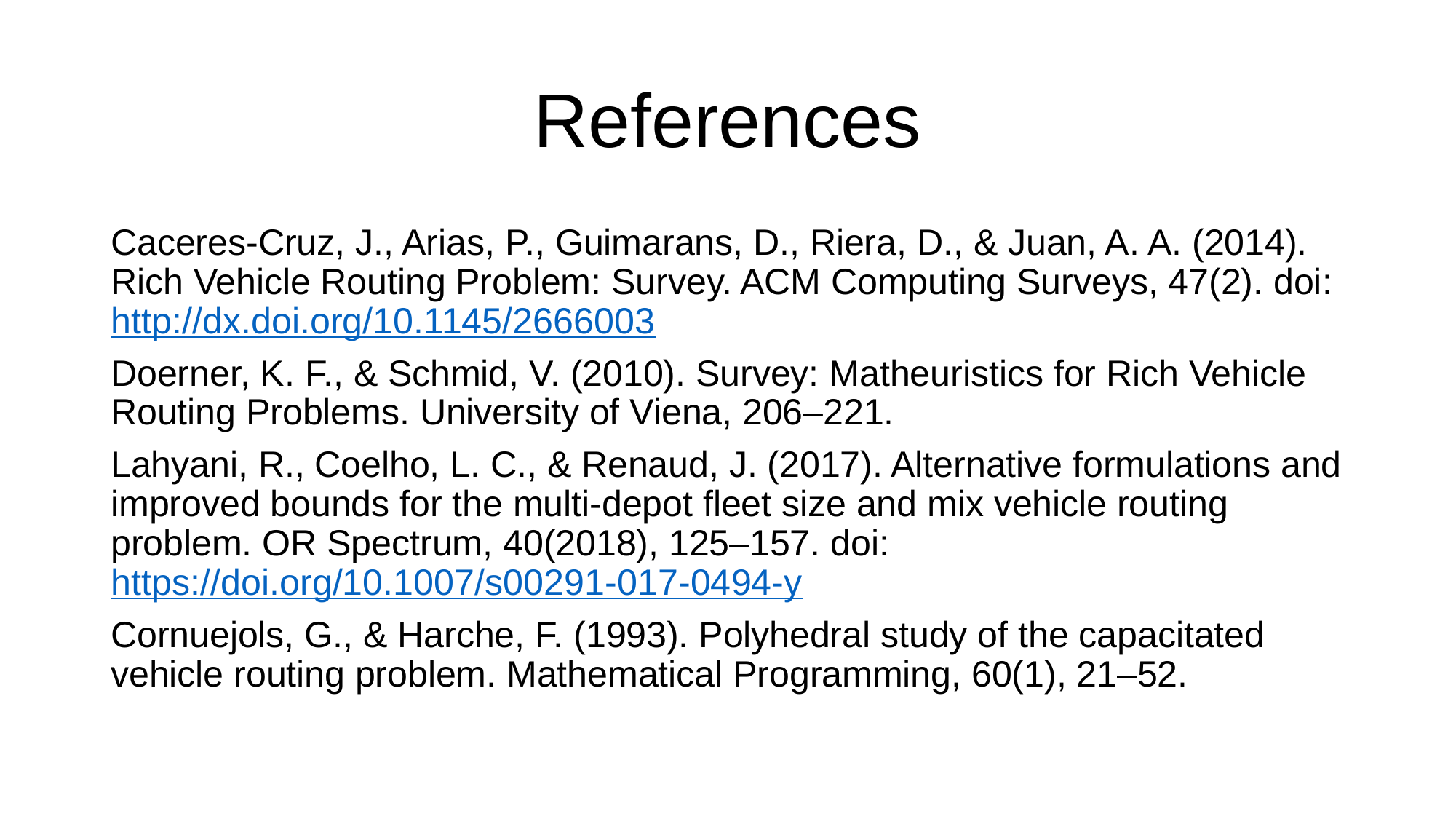

# References
Caceres-Cruz, J., Arias, P., Guimarans, D., Riera, D., & Juan, A. A. (2014). Rich Vehicle Routing Problem: Survey. ACM Computing Surveys, 47(2). doi: http://dx.doi.org/10.1145/2666003
Doerner, K. F., & Schmid, V. (2010). Survey: Matheuristics for Rich Vehicle Routing Problems. University of Viena, 206–221.
Lahyani, R., Coelho, L. C., & Renaud, J. (2017). Alternative formulations and improved bounds for the multi-depot fleet size and mix vehicle routing problem. OR Spectrum, 40(2018), 125–157. doi: https://doi.org/10.1007/s00291-017-0494-y
Cornuejols, G., & Harche, F. (1993). Polyhedral study of the capacitated vehicle routing problem. Mathematical Programming, 60(1), 21–52.